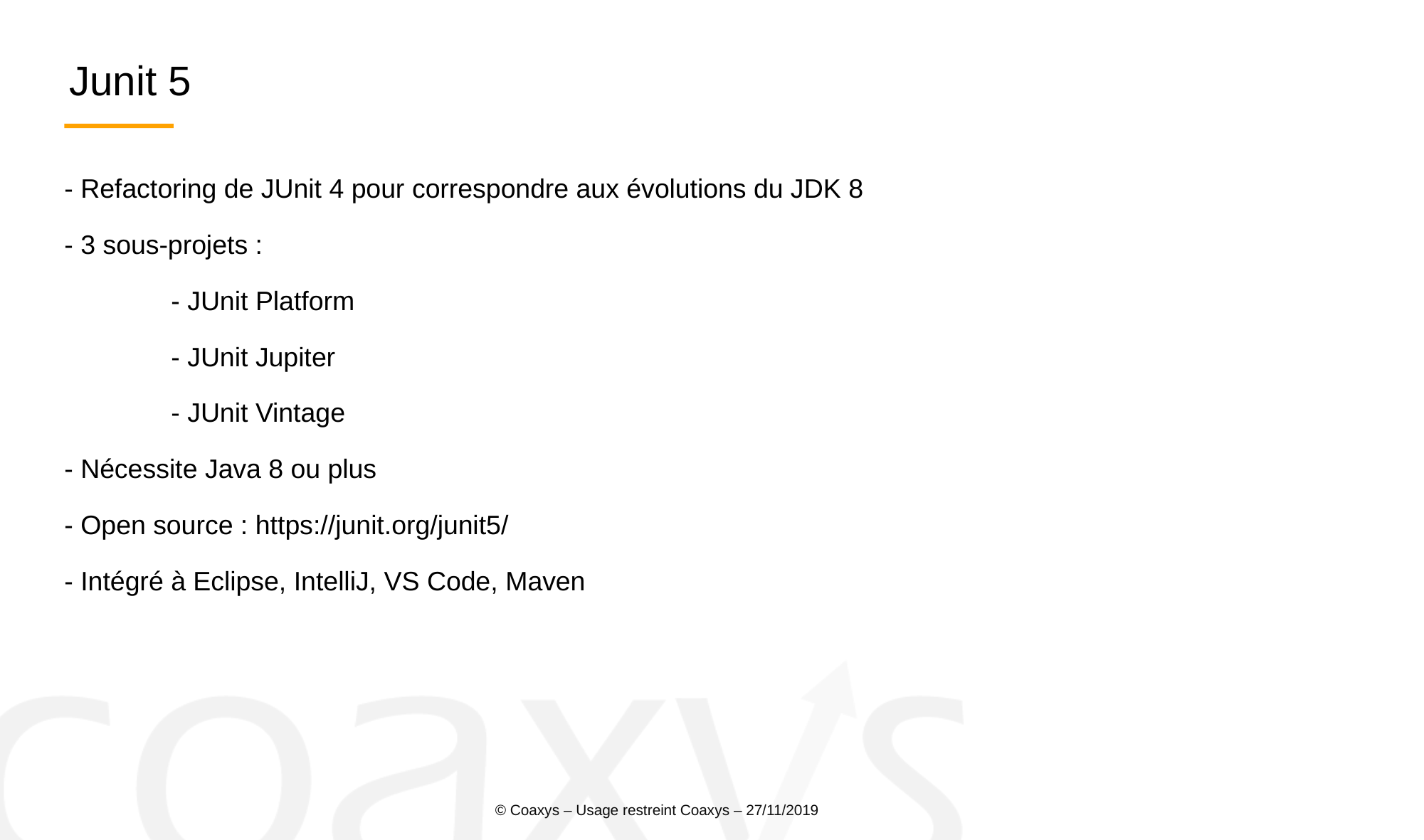

Junit 5

- Refactoring de JUnit 4 pour correspondre aux évolutions du JDK 8
- 3 sous-projets :
	- JUnit Platform
	- JUnit Jupiter
	- JUnit Vintage
- Nécessite Java 8 ou plus
- Open source : https://junit.org/junit5/
- Intégré à Eclipse, IntelliJ, VS Code, Maven